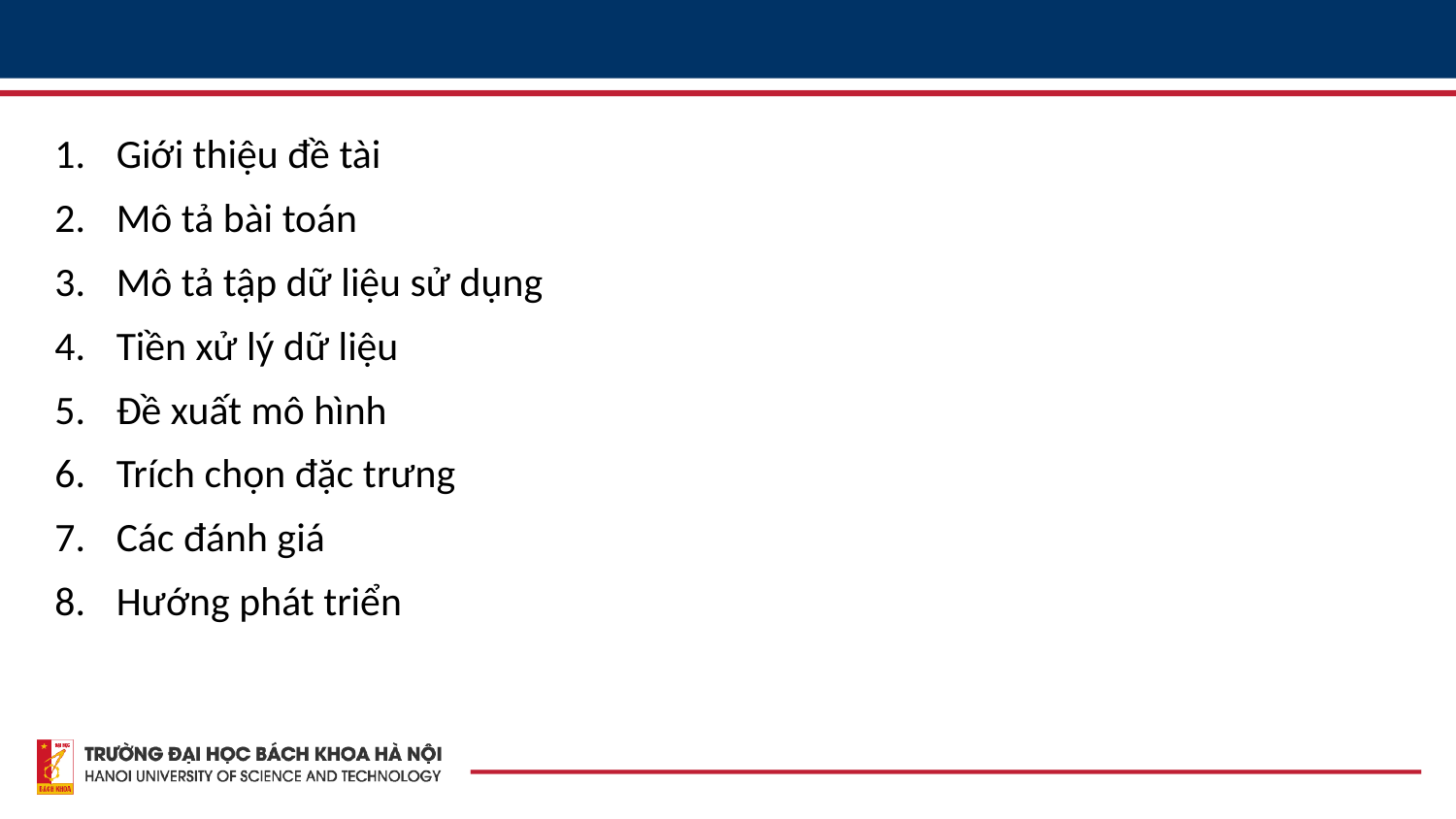

Giới thiệu đề tài
Mô tả bài toán
Mô tả tập dữ liệu sử dụng
Tiền xử lý dữ liệu
Đề xuất mô hình
Trích chọn đặc trưng
Các đánh giá
Hướng phát triển